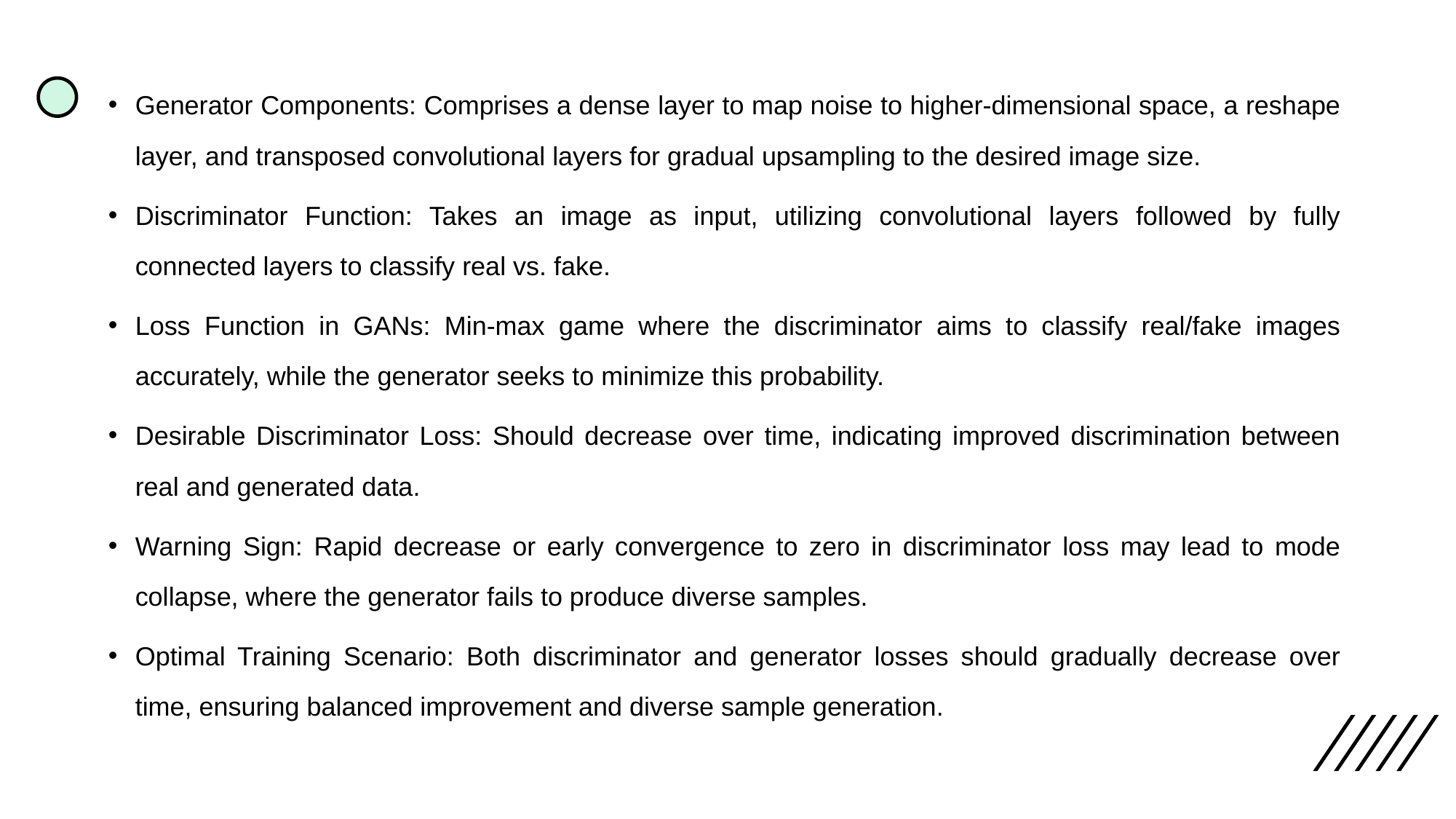

Generator Components: Comprises a dense layer to map noise to higher-dimensional space, a reshape layer, and transposed convolutional layers for gradual upsampling to the desired image size.
Discriminator Function: Takes an image as input, utilizing convolutional layers followed by fully connected layers to classify real vs. fake.
Loss Function in GANs: Min-max game where the discriminator aims to classify real/fake images accurately, while the generator seeks to minimize this probability.
Desirable Discriminator Loss: Should decrease over time, indicating improved discrimination between real and generated data.
Warning Sign: Rapid decrease or early convergence to zero in discriminator loss may lead to mode collapse, where the generator fails to produce diverse samples.
Optimal Training Scenario: Both discriminator and generator losses should gradually decrease over time, ensuring balanced improvement and diverse sample generation.